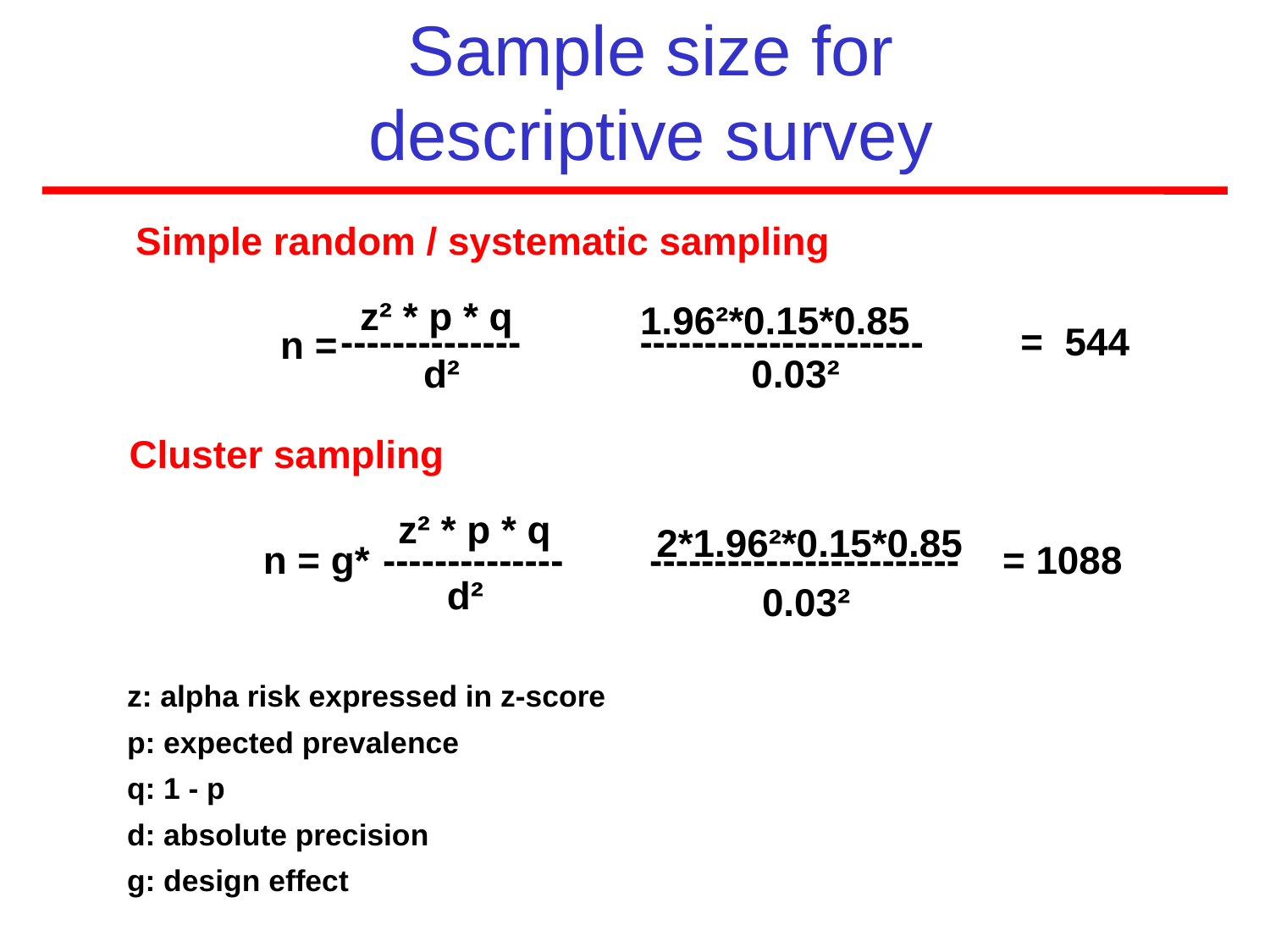

# Sample size for descriptive survey

Simple random / systematic sampling
z² * p * q
1.96²*0.15*0.85
--------------           ----------------------         =  544
n =
d²
0.03²
Cluster sampling
z² * p * q
2*1.96²*0.15*0.85
n = g*
--------------        ------------------------    = 1088
d²
0.03²
z: alpha risk expressed in z-score
p: expected prevalence
q: 1 - p
d: absolute precision
g: design effect